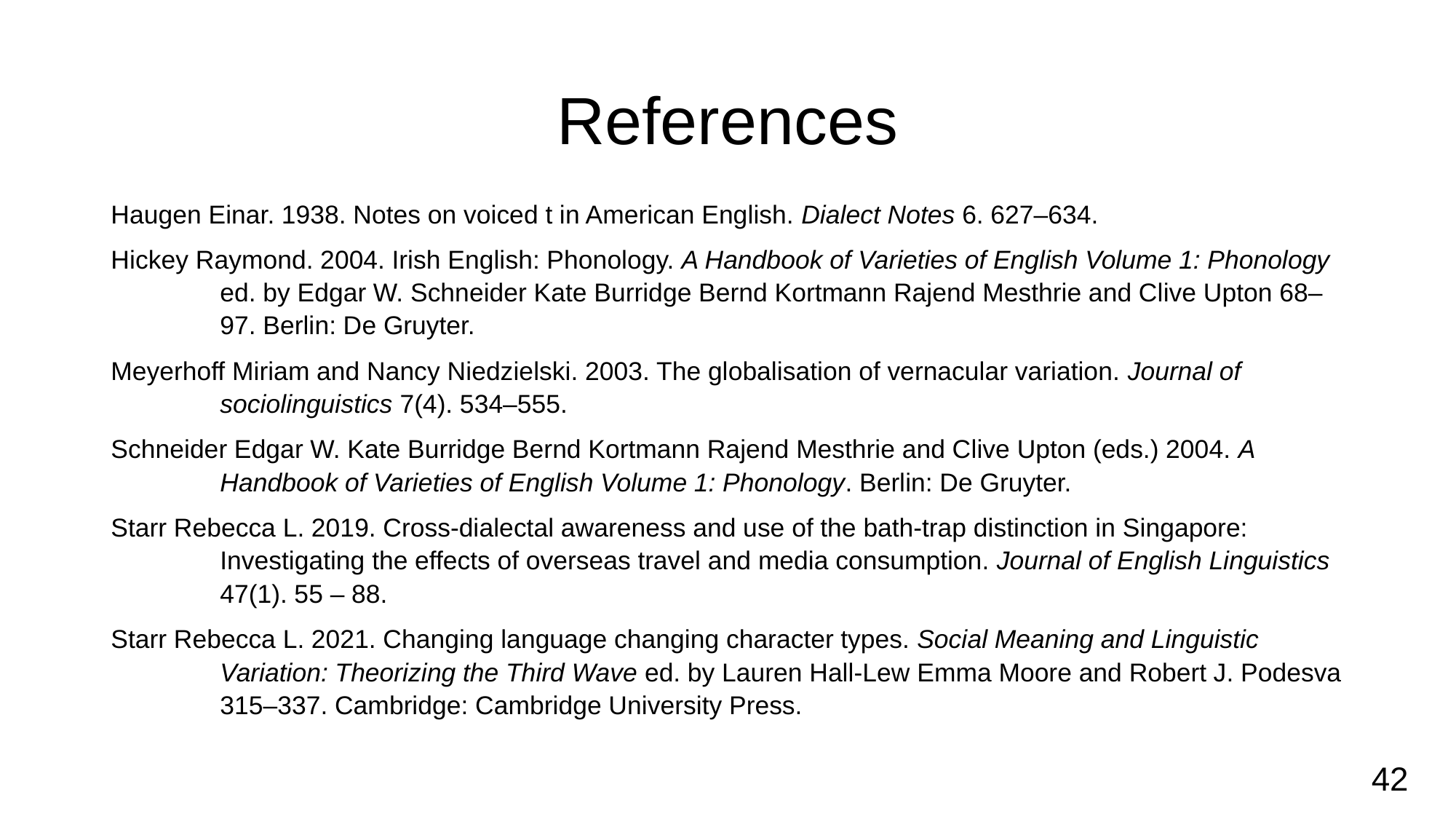

# References
Haugen Einar. 1938. Notes on voiced t in American English. Dialect Notes 6. 627–634.
Hickey Raymond. 2004. Irish English: Phonology. A Handbook of Varieties of English Volume 1: Phonology ed. by Edgar W. Schneider Kate Burridge Bernd Kortmann Rajend Mesthrie and Clive Upton 68–97. Berlin: De Gruyter.
Meyerhoff Miriam and Nancy Niedzielski. 2003. The globalisation of vernacular variation. Journal of sociolinguistics 7(4). 534–555.
Schneider Edgar W. Kate Burridge Bernd Kortmann Rajend Mesthrie and Clive Upton (eds.) 2004. A Handbook of Varieties of English Volume 1: Phonology. Berlin: De Gruyter.
Starr Rebecca L. 2019. Cross-dialectal awareness and use of the bath-trap distinction in Singapore: Investigating the effects of overseas travel and media consumption. Journal of English Linguistics 47(1). 55 – 88.
Starr Rebecca L. 2021. Changing language changing character types. Social Meaning and Linguistic Variation: Theorizing the Third Wave ed. by Lauren Hall-Lew Emma Moore and Robert J. Podesva 315–337. Cambridge: Cambridge University Press.
42